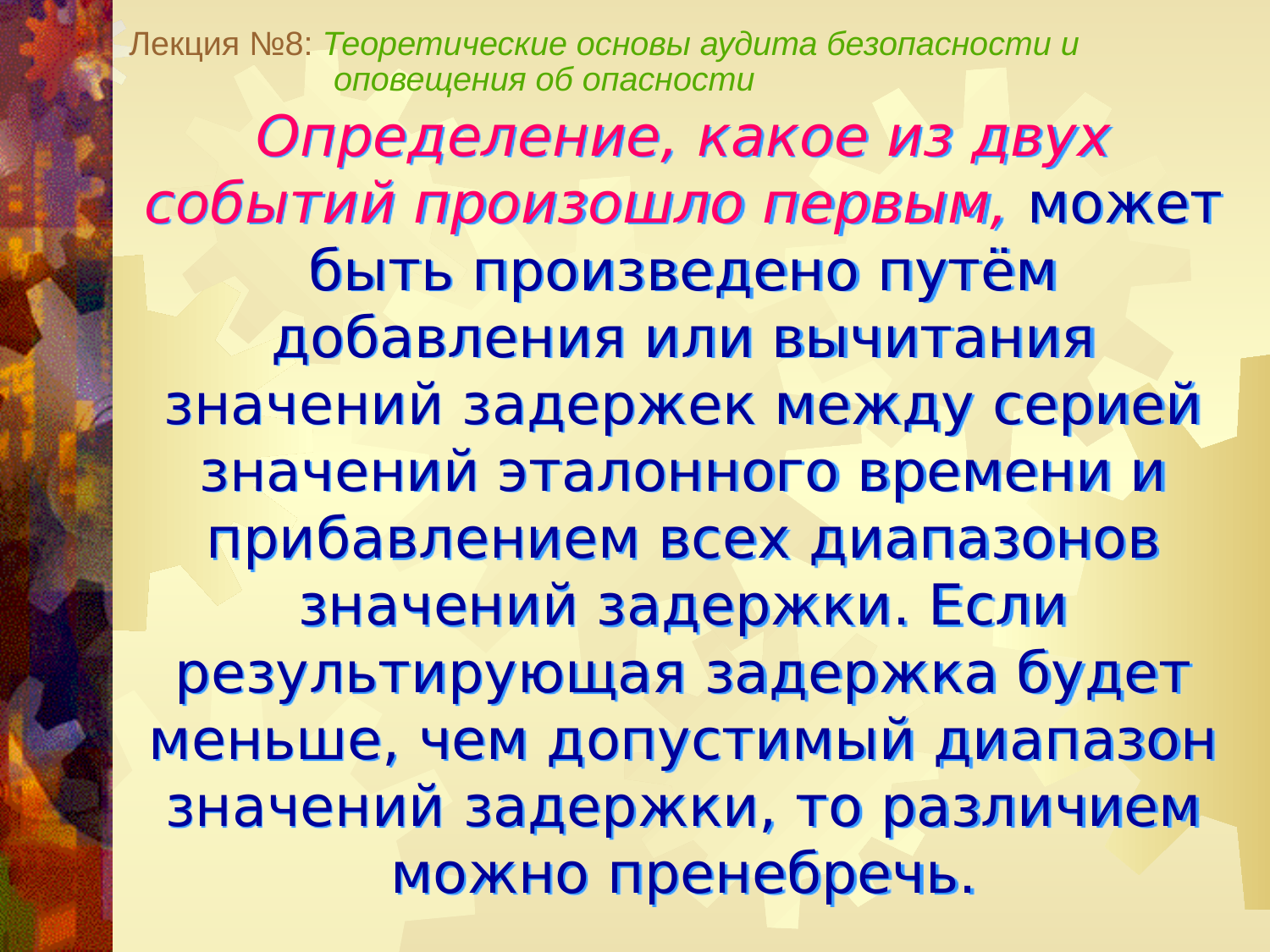

Лекция №8: Теоретические основы аудита безопасности и
                        оповещения об опасности
Определение, какое из двух событий произошло первым, может быть произведено путём добавления или вычитания значений задержек между серией значений эталонного времени и прибавлением всех диапазонов значений задержки. Если результирующая задержка будет меньше, чем допустимый диапазон значений задержки, то различием можно пренебречь.